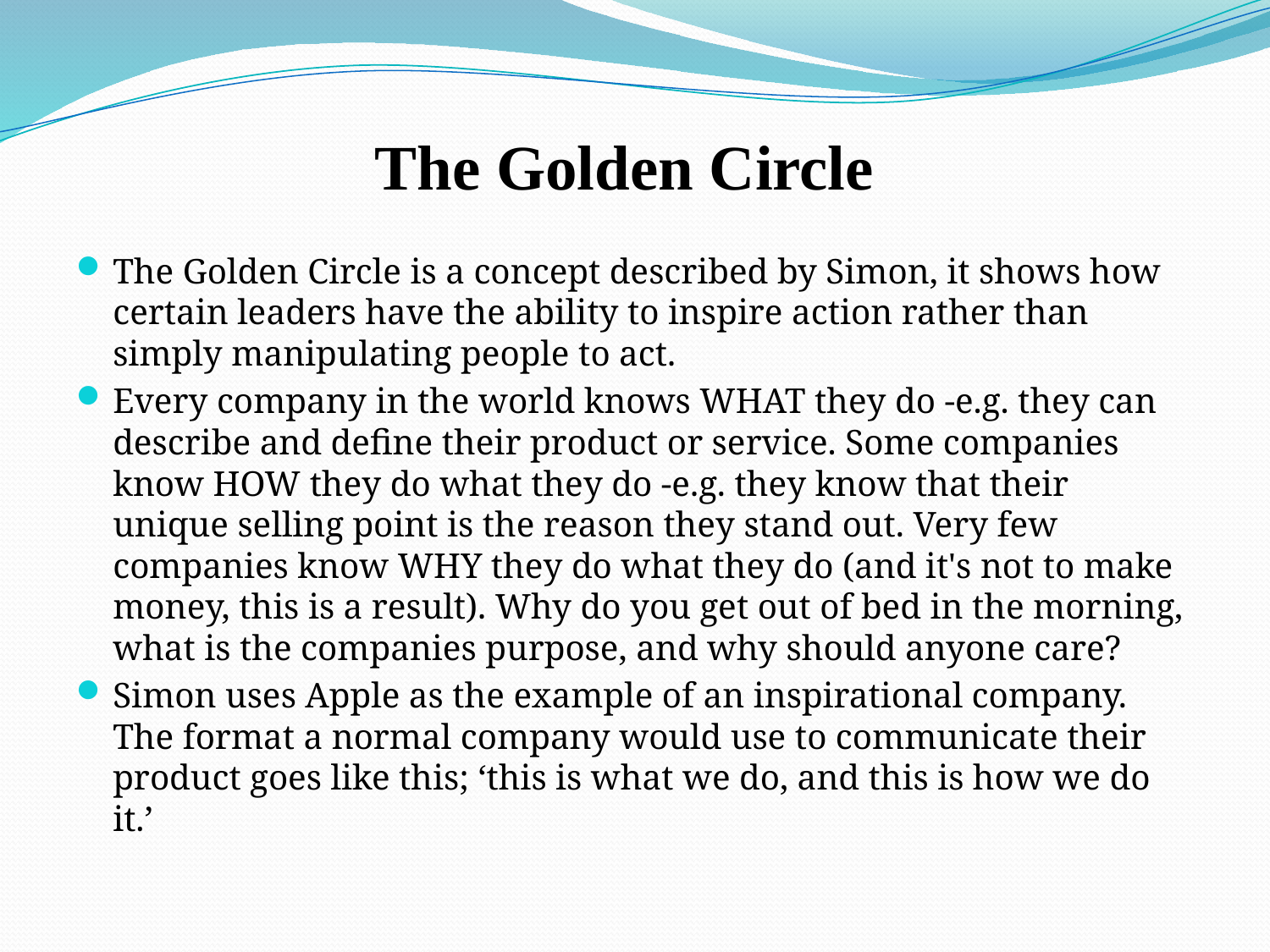

# The Golden Circle
The Golden Circle is a concept described by Simon, it shows how certain leaders have the ability to inspire action rather than simply manipulating people to act.
Every company in the world knows WHAT they do -e.g. they can describe and define their product or service. Some companies know HOW they do what they do -e.g. they know that their unique selling point is the reason they stand out. Very few companies know WHY they do what they do (and it's not to make money, this is a result). Why do you get out of bed in the morning, what is the companies purpose, and why should anyone care?
Simon uses Apple as the example of an inspirational company. The format a normal company would use to communicate their product goes like this; ‘this is what we do, and this is how we do it.’